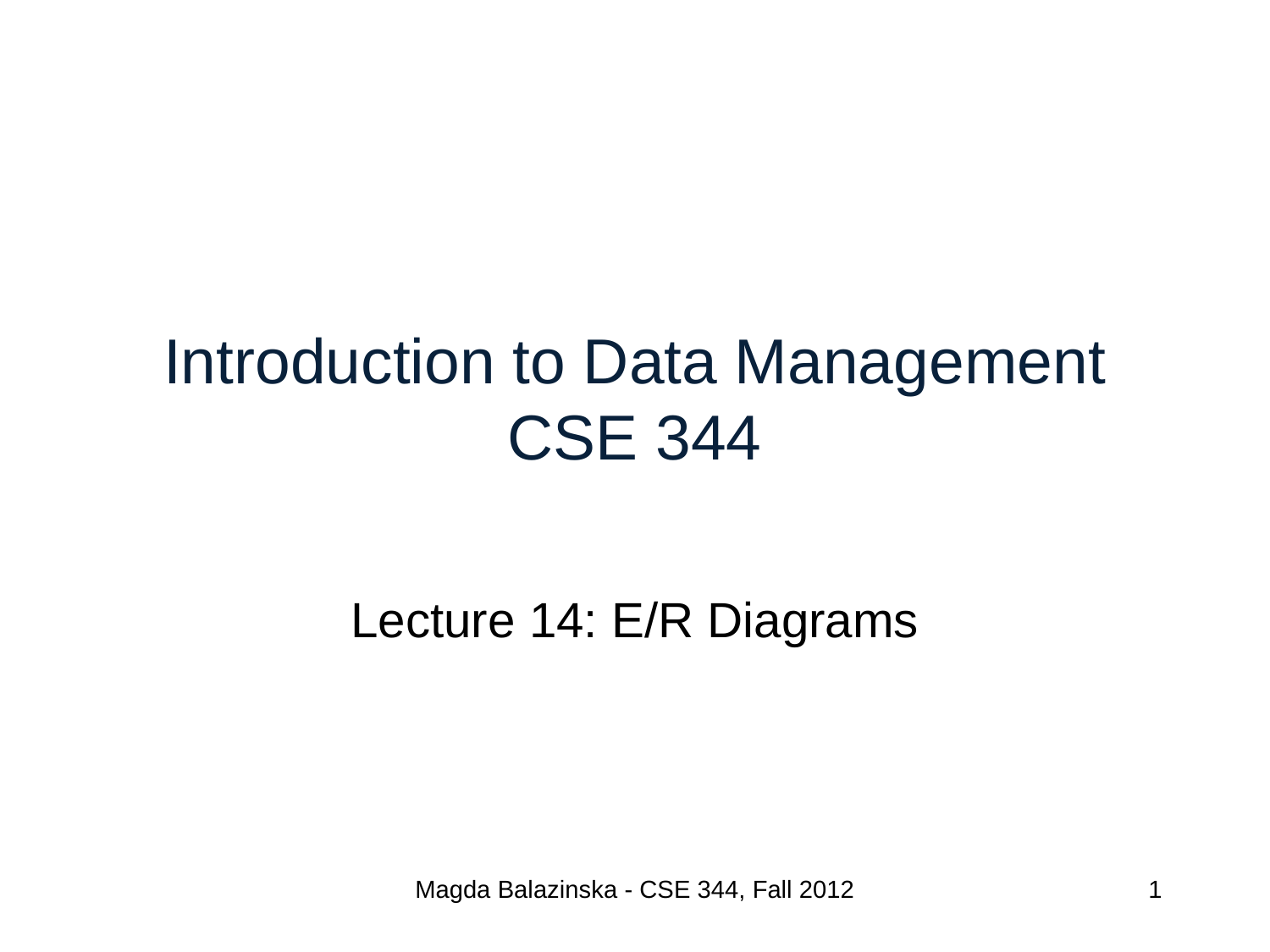

# Introduction to Data Management CSE 344
Lecture 14: E/R Diagrams
Magda Balazinska - CSE 344, Fall 2012
1